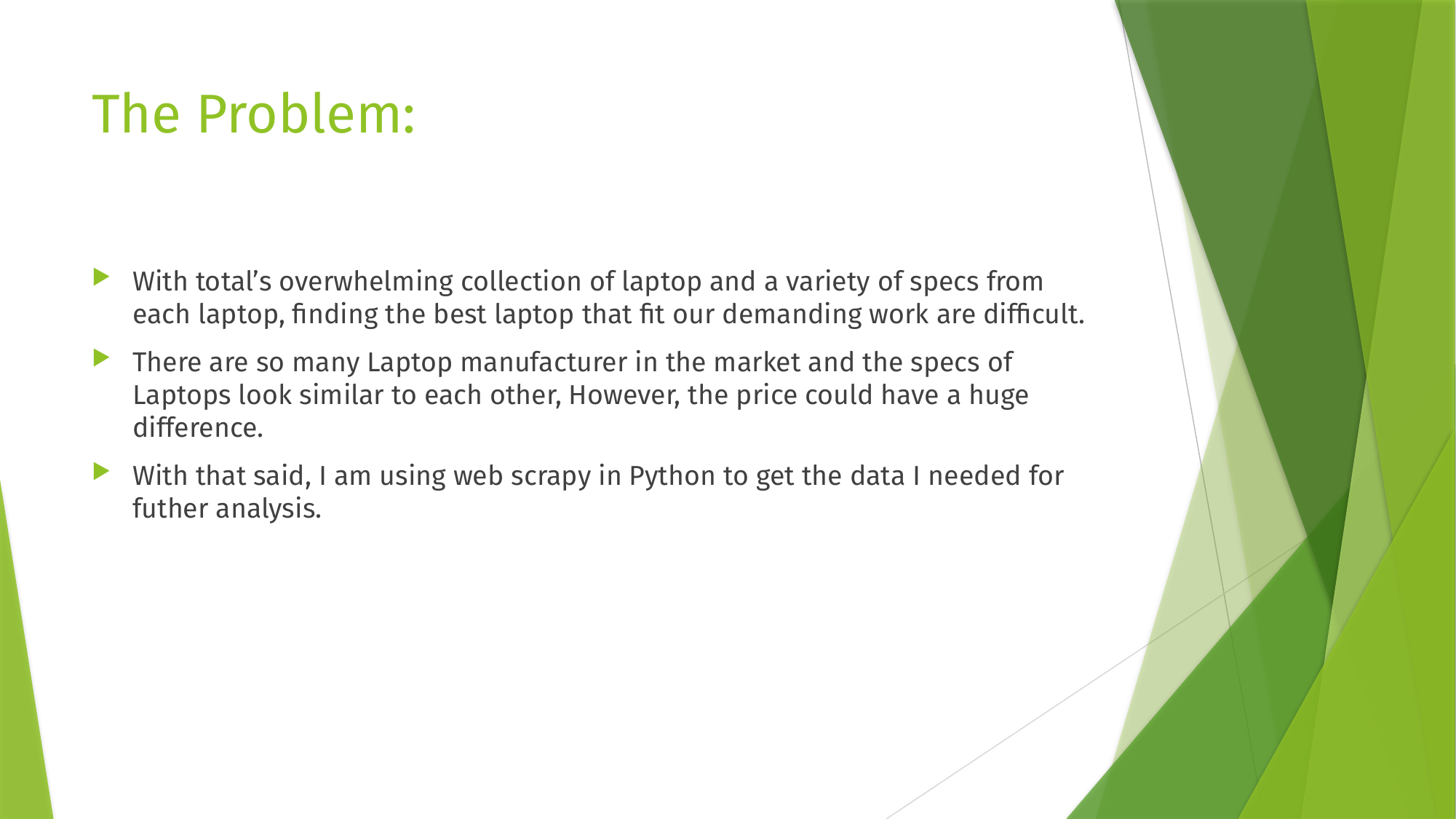

# The Problem:
With total’s overwhelming collection of laptop and a variety of specs from each laptop, finding the best laptop that fit our demanding work are difficult.
There are so many Laptop manufacturer in the market and the specs of Laptops look similar to each other, However, the price could have a huge difference.
With that said, I am using web scrapy in Python to get the data I needed for futher analysis.